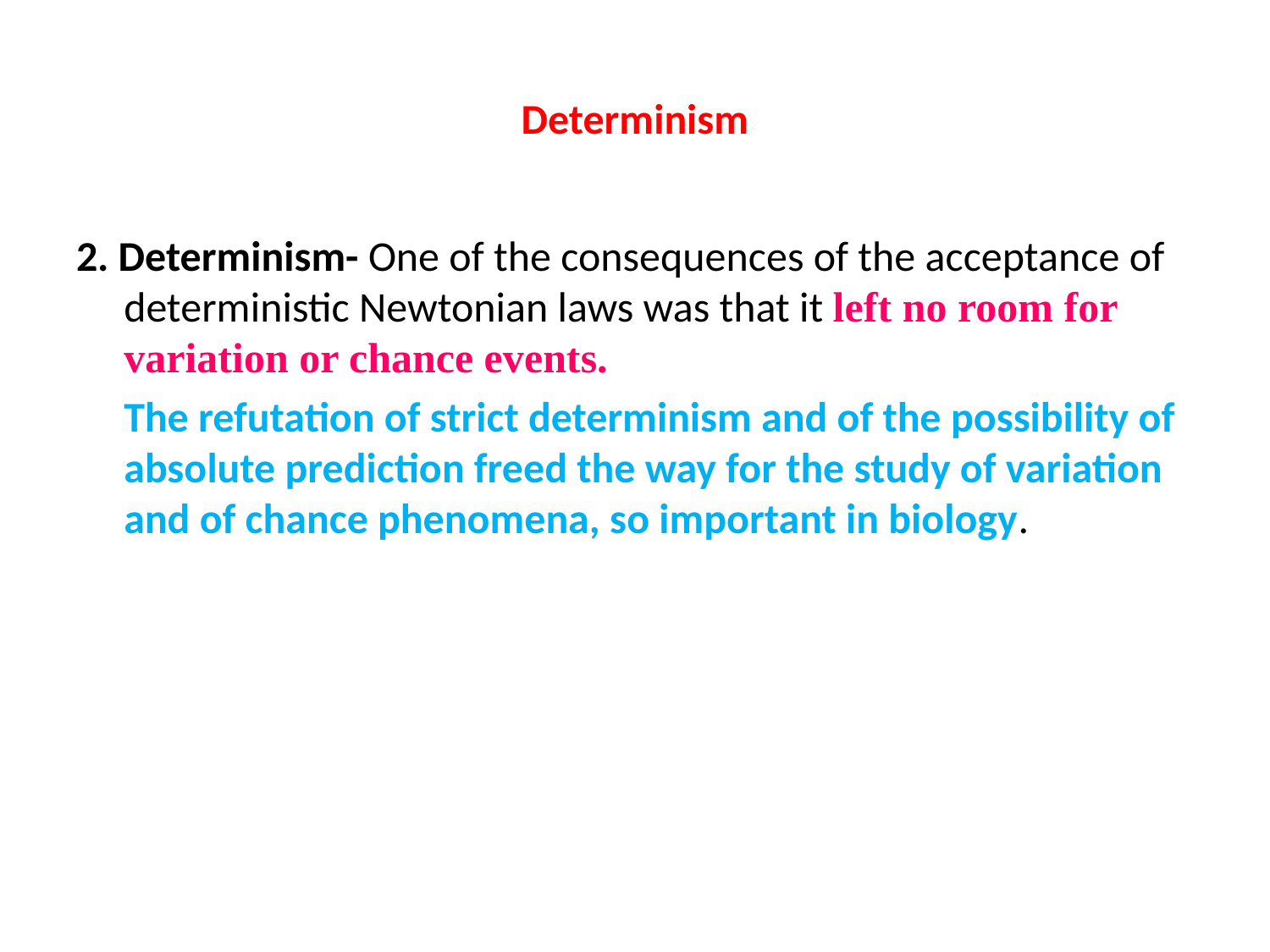

# Determinism
2. Determinism- One of the consequences of the acceptance of deterministic Newtonian laws was that it left no room for variation or chance events.
	The refutation of strict determinism and of the possibility of absolute prediction freed the way for the study of variation and of chance phenomena, so important in biology.